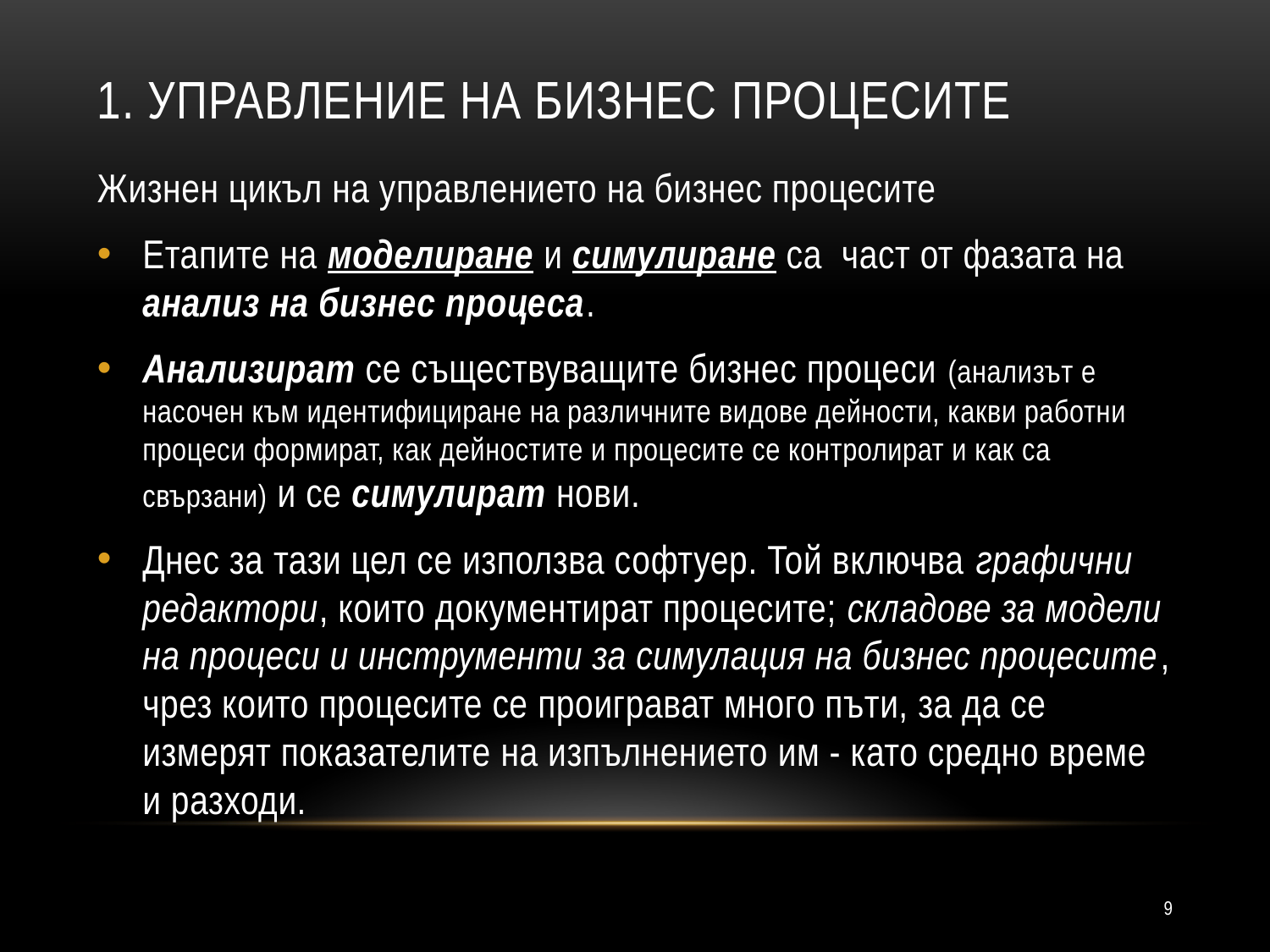

# 1. Управление на бизнес процесите
Жизнен цикъл на управлението на бизнес процесите
Етапите на моделиране и симулиране са  част от фазата на анализ на бизнес процеса.
Анализират се съществуващите бизнес процеси (анализът е насочен към идентифициране на различните видове дейности, какви работни процеси формират, как дейностите и процесите се контролират и как са свързани) и се симулират нови.
Днес за тази цел се използва софтуер. Той включва графични редактори, които документират процесите; складове за модели на процеси и инструменти за симулация на бизнес процесите, чрез които процесите се проиграват много пъти, за да се измерят показателите на изпълнението им - като средно време и разходи.
9